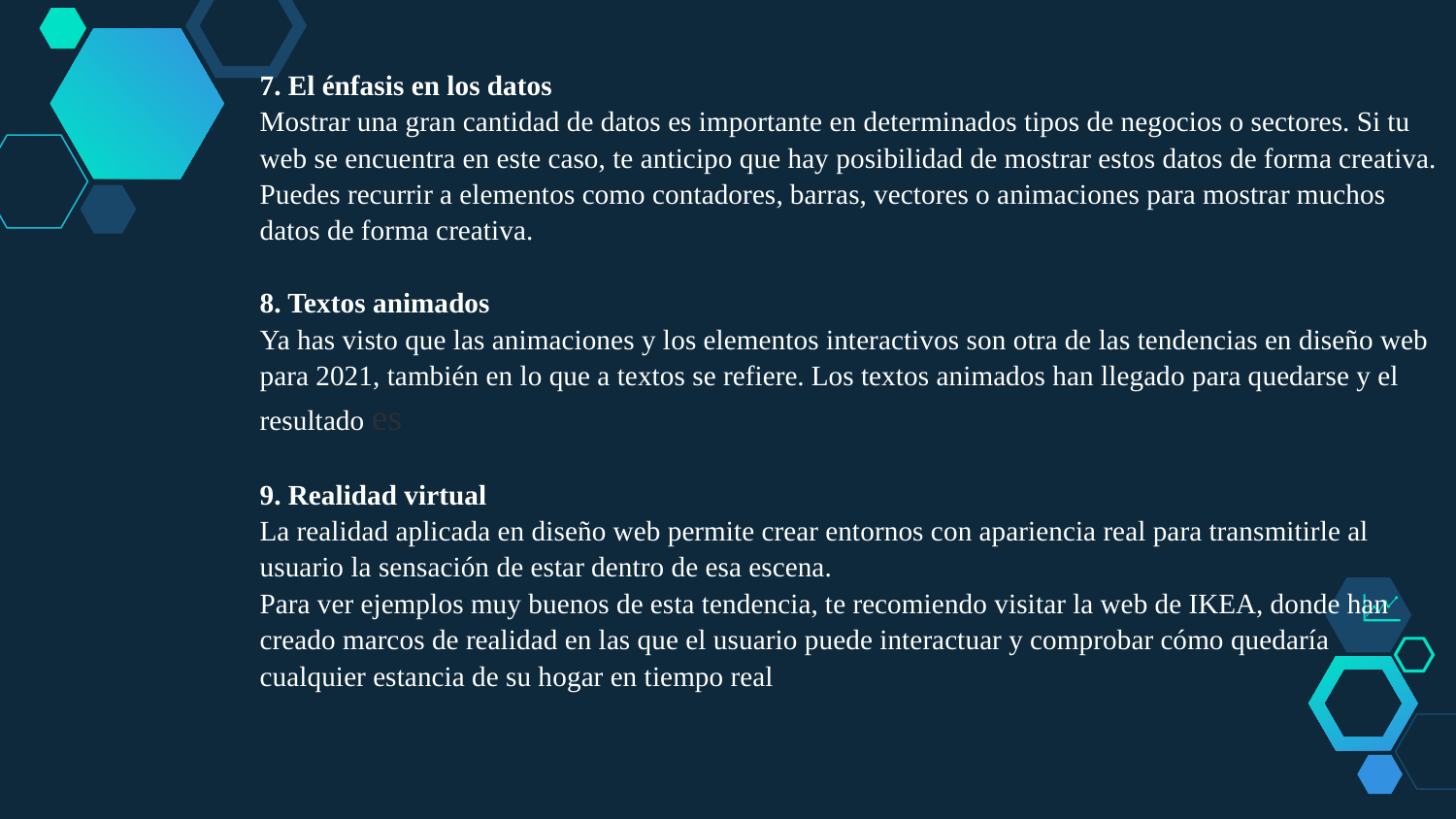

7. El énfasis en los datos
Mostrar una gran cantidad de datos es importante en determinados tipos de negocios o sectores. Si tu web se encuentra en este caso, te anticipo que hay posibilidad de mostrar estos datos de forma creativa.
Puedes recurrir a elementos como contadores, barras, vectores o animaciones para mostrar muchos datos de forma creativa.

8. Textos animados
Ya has visto que las animaciones y los elementos interactivos son otra de las tendencias en diseño web para 2021, también en lo que a textos se refiere. Los textos animados han llegado para quedarse y el resultado es

9. Realidad virtual
La realidad aplicada en diseño web permite crear entornos con apariencia real para transmitirle al usuario la sensación de estar dentro de esa escena.
Para ver ejemplos muy buenos de esta tendencia, te recomiendo visitar la web de IKEA, donde han creado marcos de realidad en las que el usuario puede interactuar y comprobar cómo quedaría cualquier estancia de su hogar en tiempo real